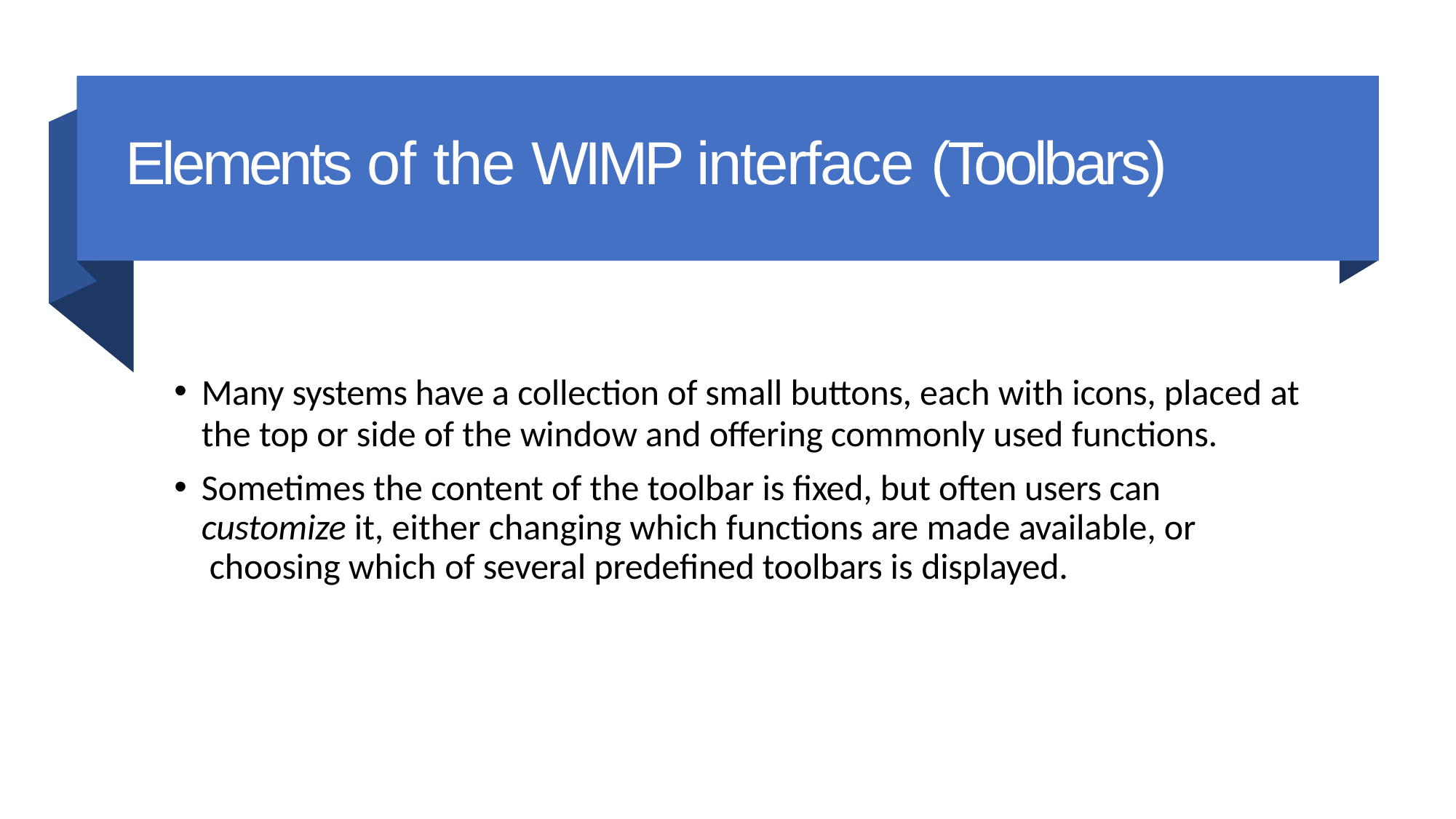

# Elements of the WIMP interface (Toolbars)

Many systems have a collection of small buttons, each with icons, placed at
the top or side of the window and offering commonly used functions.
Sometimes the content of the toolbar is fixed, but often users can  customize it, either changing which functions are made available, or  choosing which of several predefined toolbars is displayed.